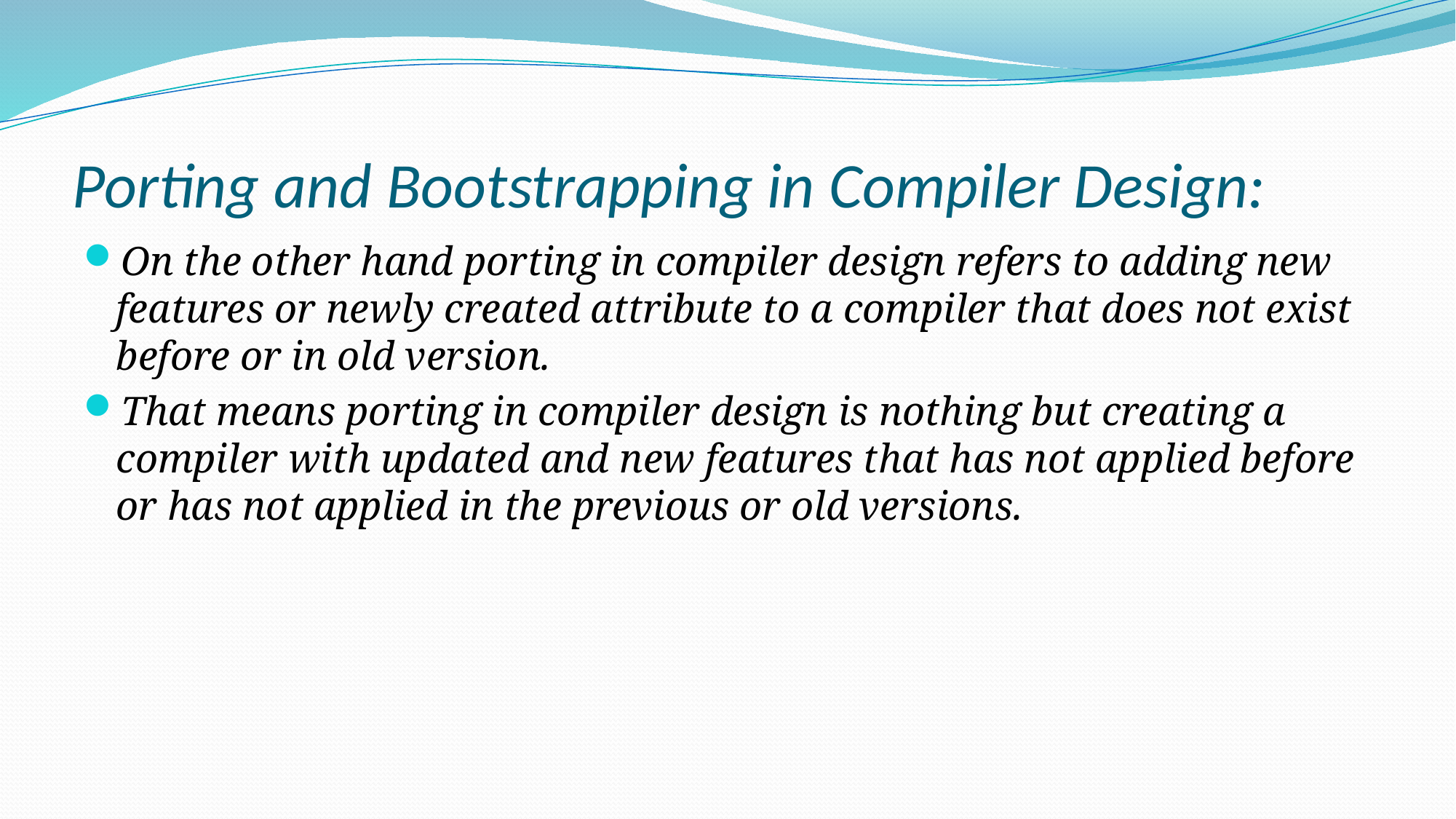

# Porting and Bootstrapping in Compiler Design:
On the other hand porting in compiler design refers to adding new features or newly created attribute to a compiler that does not exist before or in old version.
That means porting in compiler design is nothing but creating a compiler with updated and new features that has not applied before or has not applied in the previous or old versions.